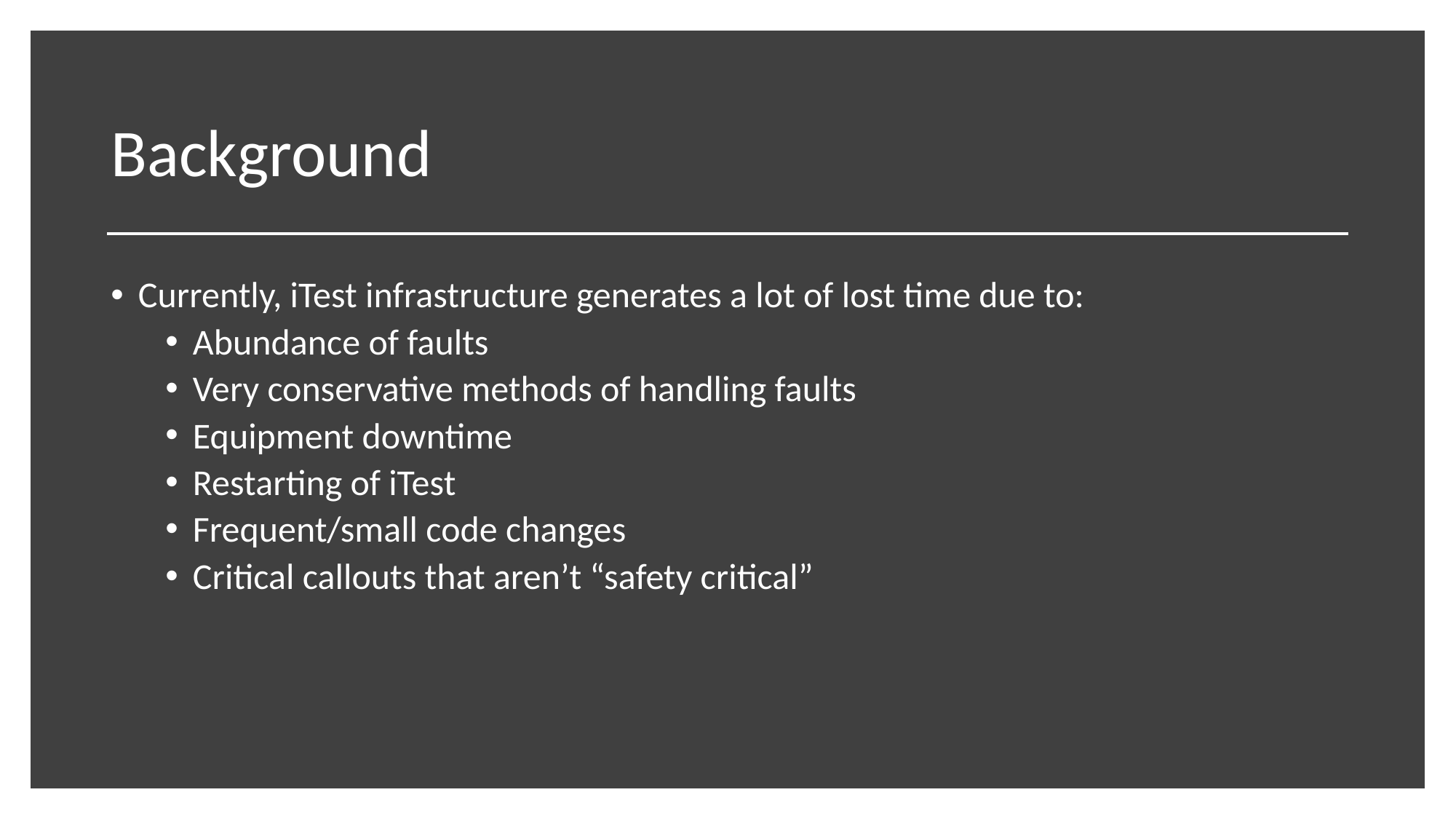

# Background
Currently, iTest infrastructure generates a lot of lost time due to:
Abundance of faults
Very conservative methods of handling faults
Equipment downtime
Restarting of iTest
Frequent/small code changes
Critical callouts that aren’t “safety critical”